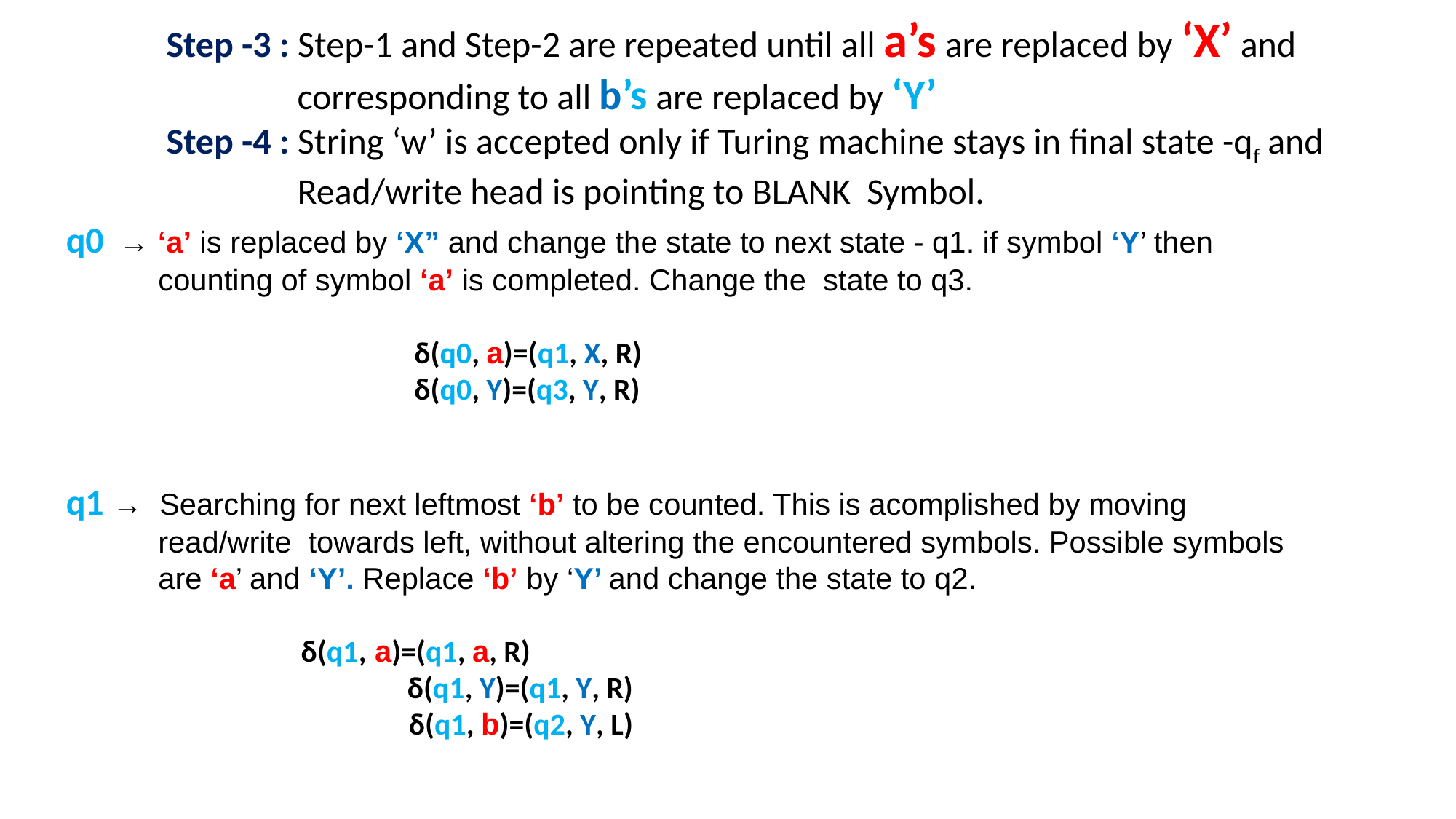

Step -3 : Step-1 and Step-2 are repeated until all a’s are replaced by ‘X’ and
                    corresponding to all b’s are replaced by ‘Y’
    Step -4 : String ‘w’ is accepted only if Turing machine stays in final state -qf and
                    Read/write head is pointing to BLANK  Symbol.
q0  → ‘a’ is replaced by ‘X” and change the state to next state - q1. if symbol ‘Y’ then
           counting of symbol ‘a’ is completed. Change the  state to q3.

                                	   δ(q0, a)=(q1, X, R)
                                	   δ(q0, Y)=(q3, Y, R)

q1 →  Searching for next leftmost ‘b’ to be counted. This is acomplished by moving
           read/write  towards left, without altering the encountered symbols. Possible symbols
           are ‘a’ and ‘Y’. Replace ‘b’ by ‘Y’ and change the state to q2.

                          	  δ(q1, a)=(q1, a, R)
                                 	  δ(q1, Y)=(q1, Y, R)
                           	  δ(q1, b)=(q2, Y, L)